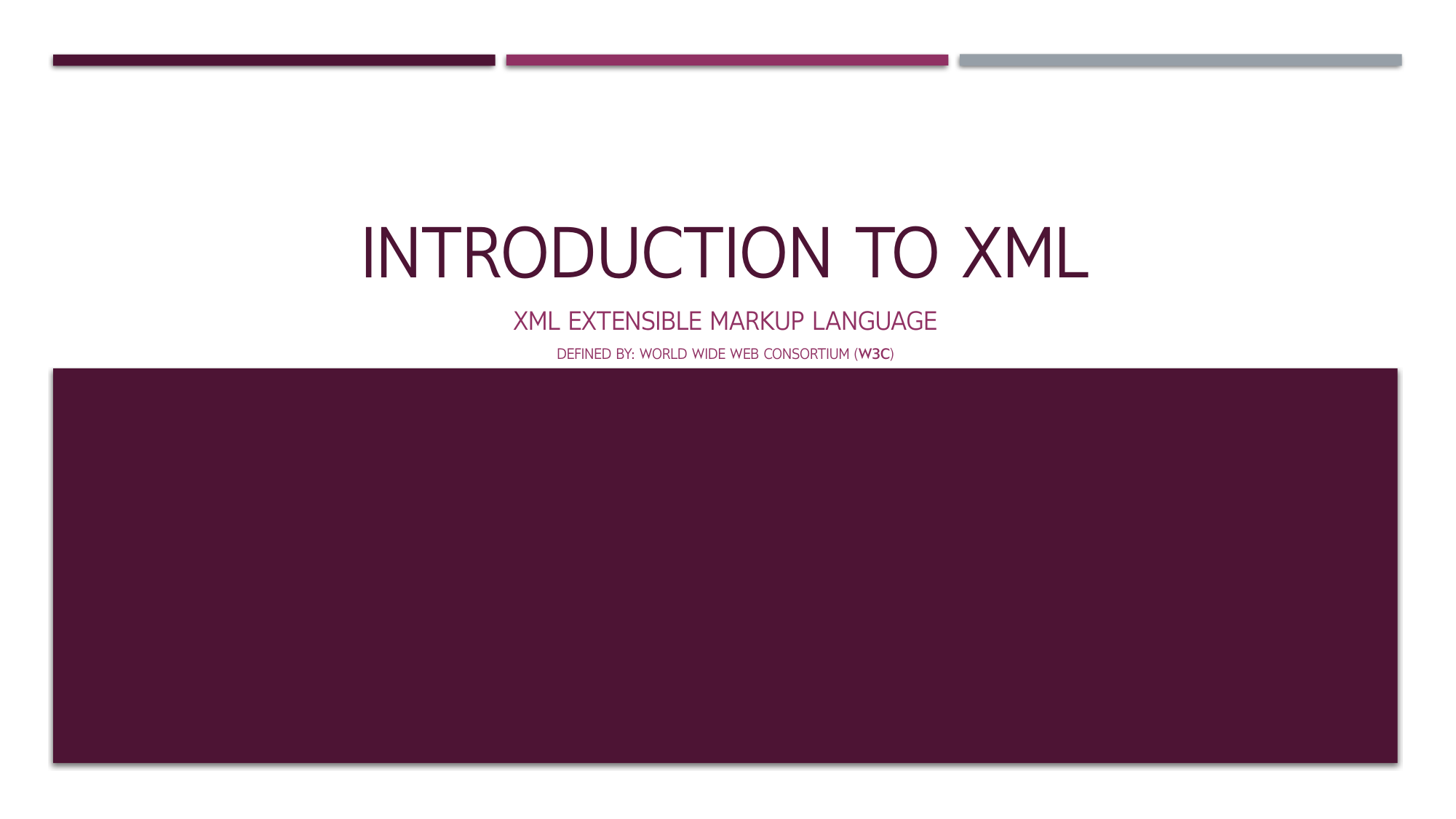

# Introduction to xml
Xml extensible markup language
 defined by: World Wide Web Consortium (W3C)